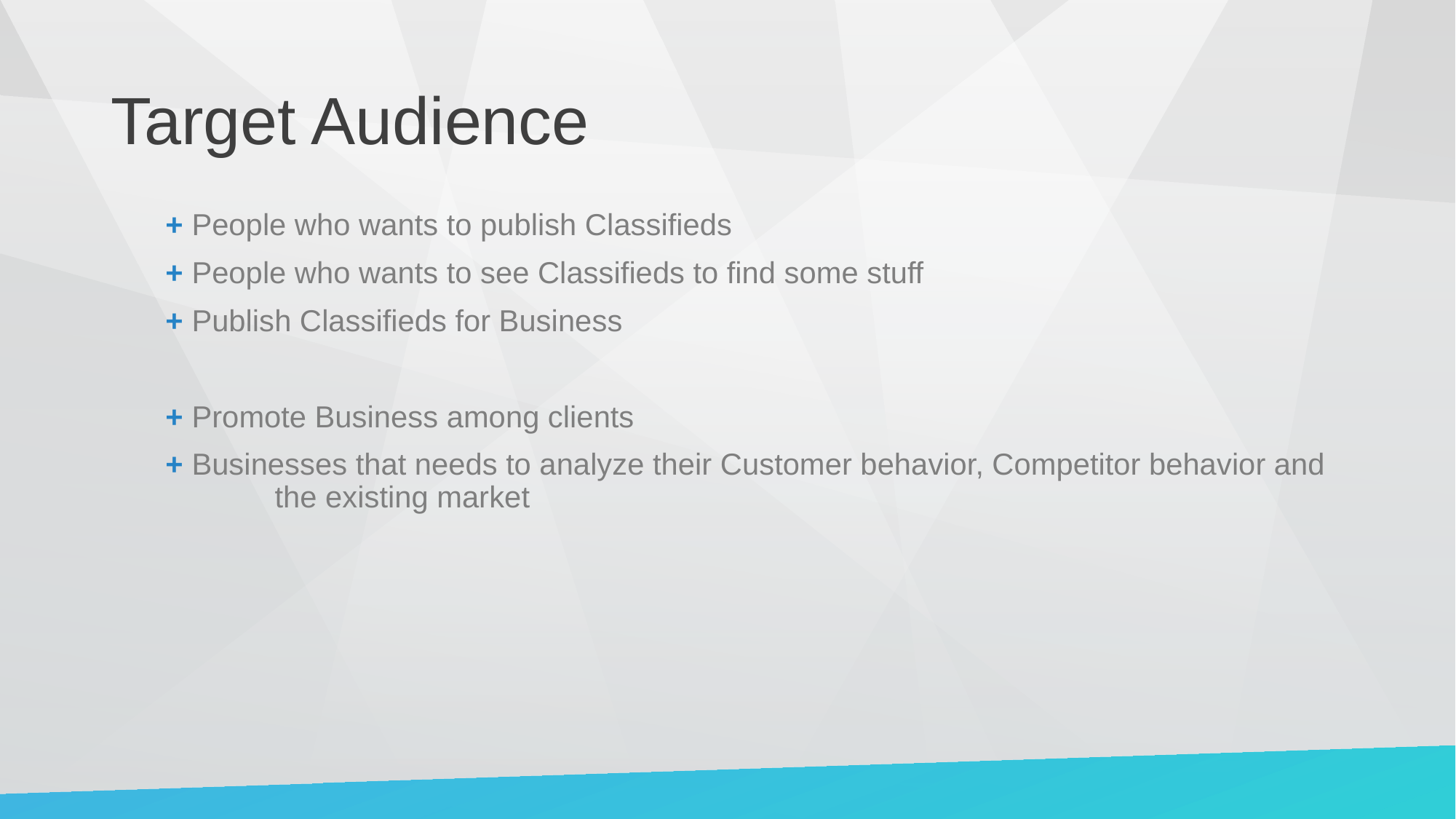

# Target Audience
+ People who wants to publish Classifieds
+ People who wants to see Classifieds to find some stuff
+ Publish Classifieds for Business

+ Promote Business among clients
+ Businesses that needs to analyze their Customer behavior, Competitor behavior and    	the existing market